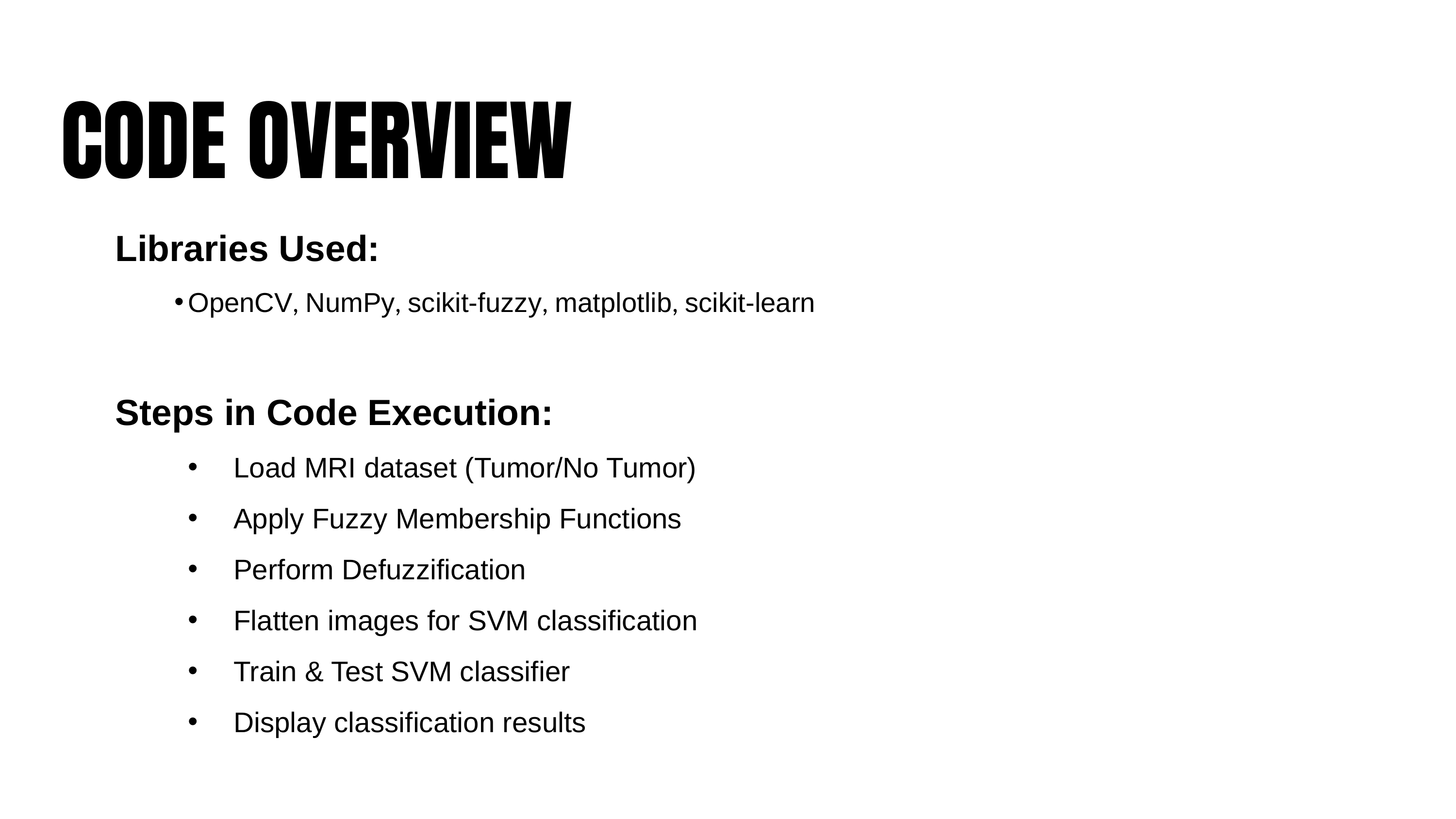

CODE OVERVIEW
Libraries Used:
OpenCV, NumPy, scikit-fuzzy, matplotlib, scikit-learn

Steps in Code Execution:
Load MRI dataset (Tumor/No Tumor)
Apply Fuzzy Membership Functions
Perform Defuzzification
Flatten images for SVM classification
Train & Test SVM classifier
Display classification results